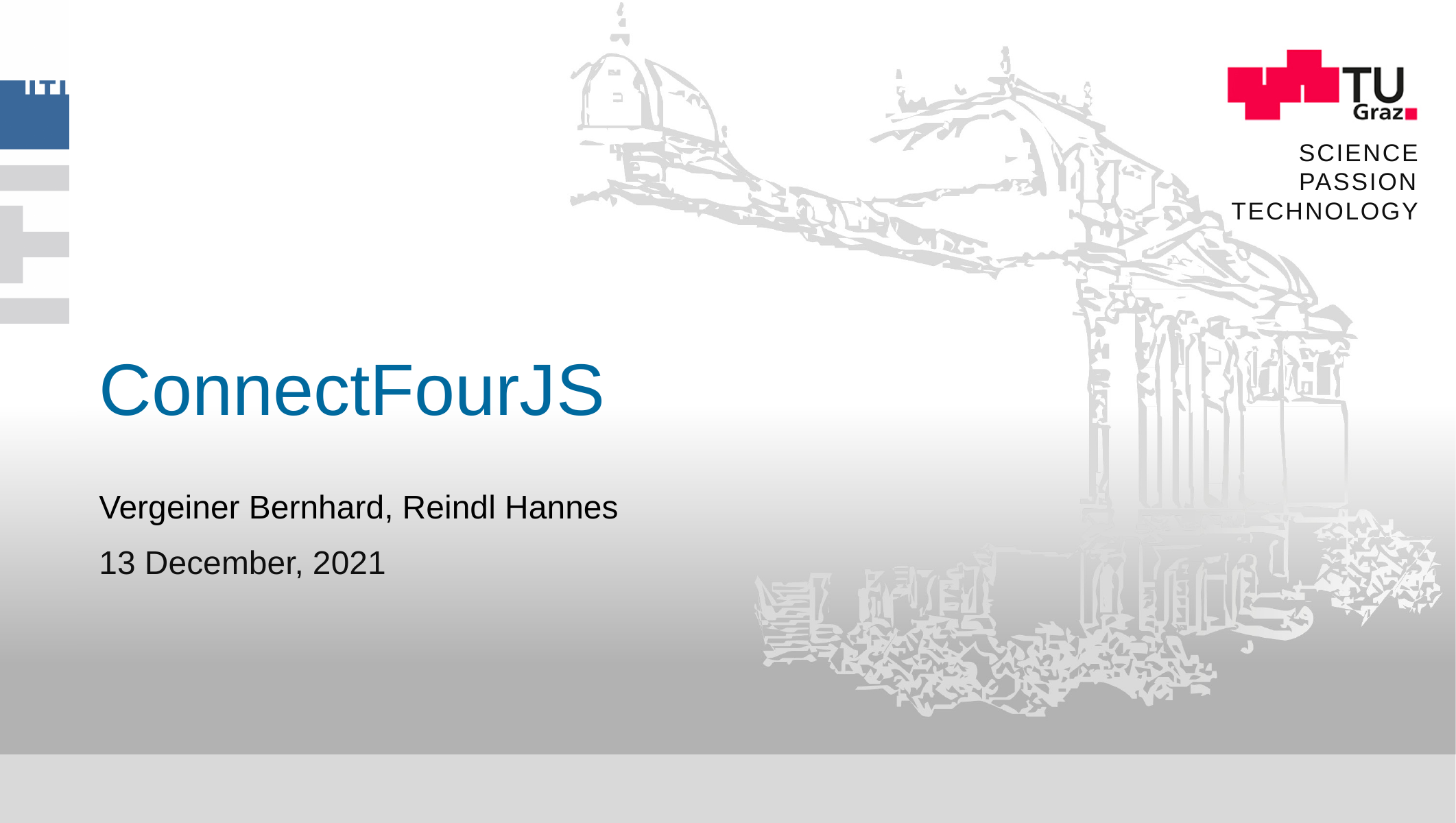

# ConnectFourJS
Vergeiner Bernhard, Reindl Hannes
13 December, 2021